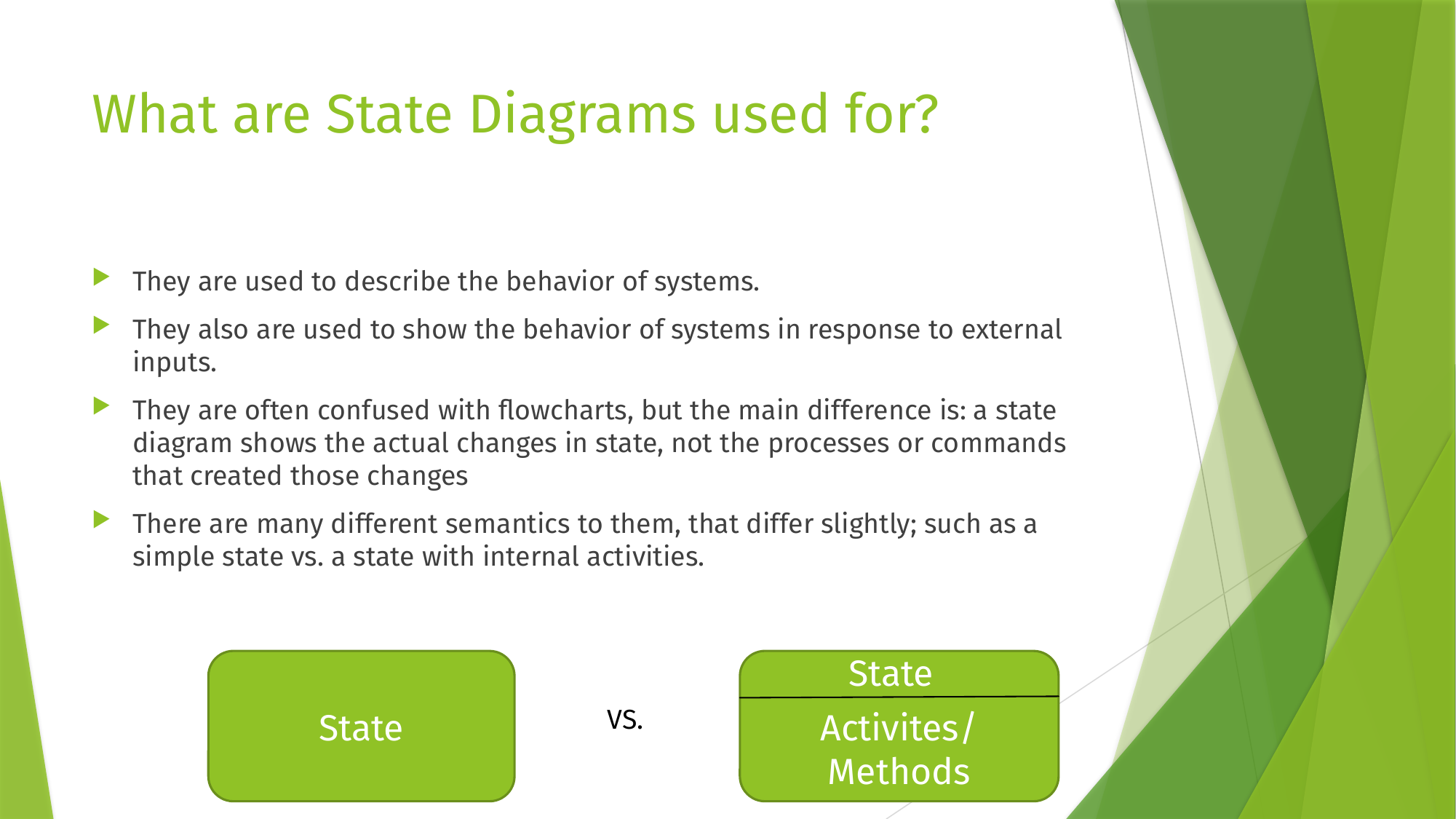

# What are State Diagrams used for?
They are used to describe the behavior of systems.
They also are used to show the behavior of systems in response to external inputs.
They are often confused with flowcharts, but the main difference is: a state diagram shows the actual changes in state, not the processes or commands that created those changes
There are many different semantics to them, that differ slightly; such as a simple state vs. a state with internal activities.

State
State

Activites/Methods
VS.